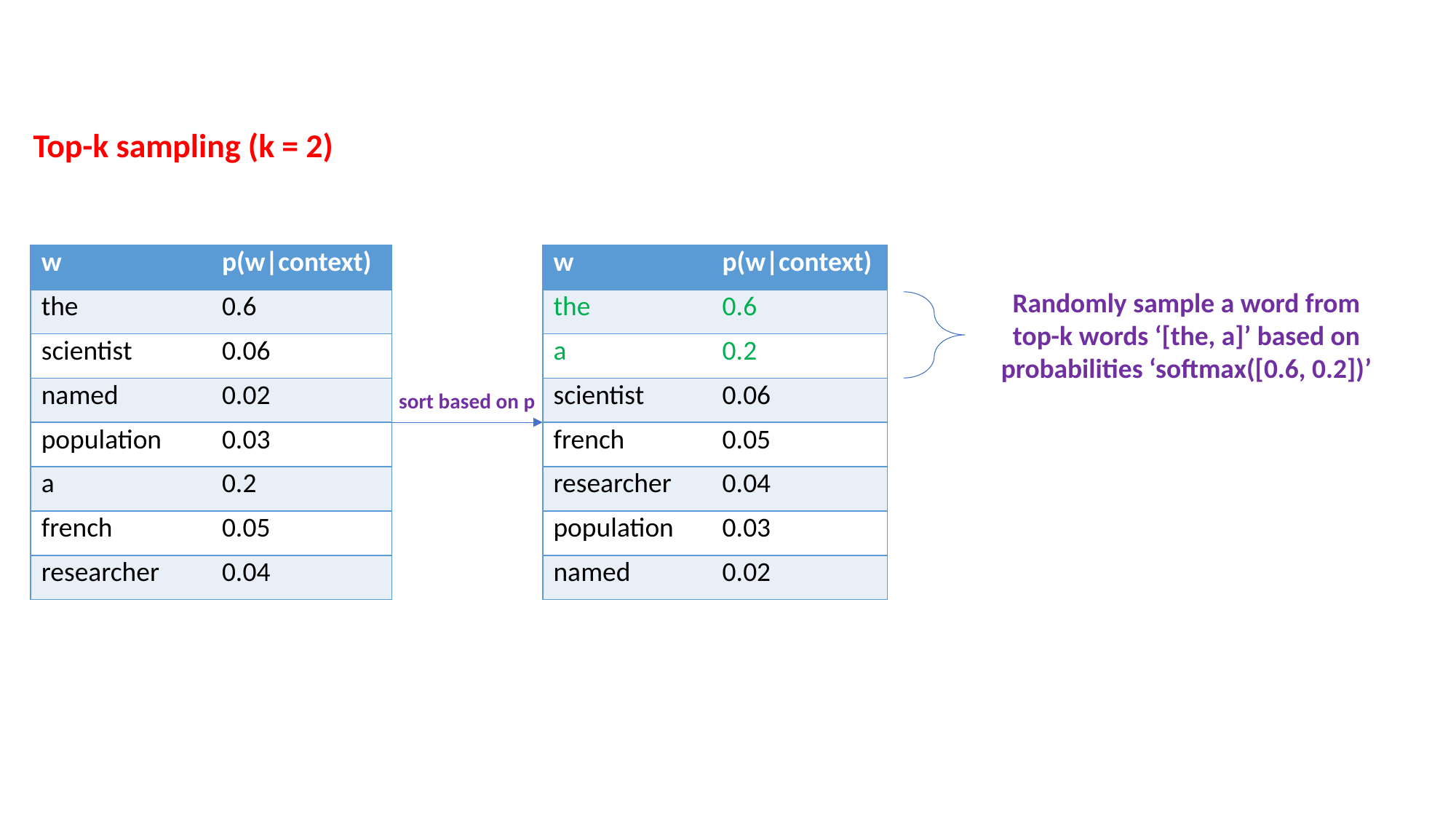

Top-k sampling (k = 2)
| w | p(w|context) |
| --- | --- |
| the | 0.6 |
| scientist | 0.06 |
| named | 0.02 |
| population | 0.03 |
| a | 0.2 |
| french | 0.05 |
| researcher | 0.04 |
| w | p(w|context) |
| --- | --- |
| the | 0.6 |
| a | 0.2 |
| scientist | 0.06 |
| french | 0.05 |
| researcher | 0.04 |
| population | 0.03 |
| named | 0.02 |
Randomly sample a word from top-k words ‘[the, a]’ based on probabilities ‘softmax([0.6, 0.2])’

sort based on p